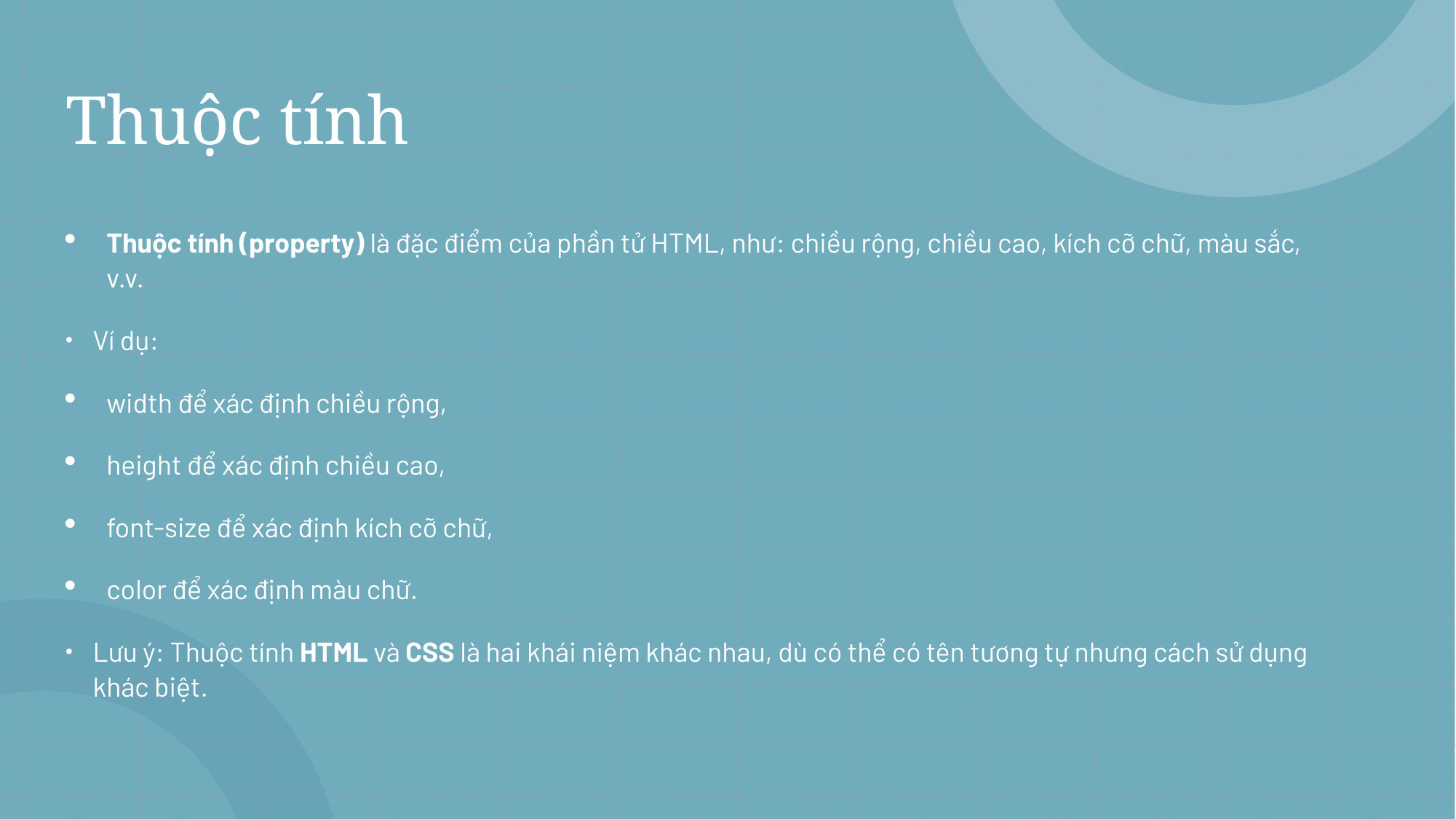

# Thuộc tính
Thuộc tính (property) là đặc điểm của phần tử HTML, như: chiều rộng, chiều cao, kích cỡ chữ, màu sắc, v.v.
Ví dụ:
width để xác định chiều rộng,
height để xác định chiều cao,
font-size để xác định kích cỡ chữ,
color để xác định màu chữ.
Lưu ý: Thuộc tính HTML và CSS là hai khái niệm khác nhau, dù có thể có tên tương tự nhưng cách sử dụng khác biệt.